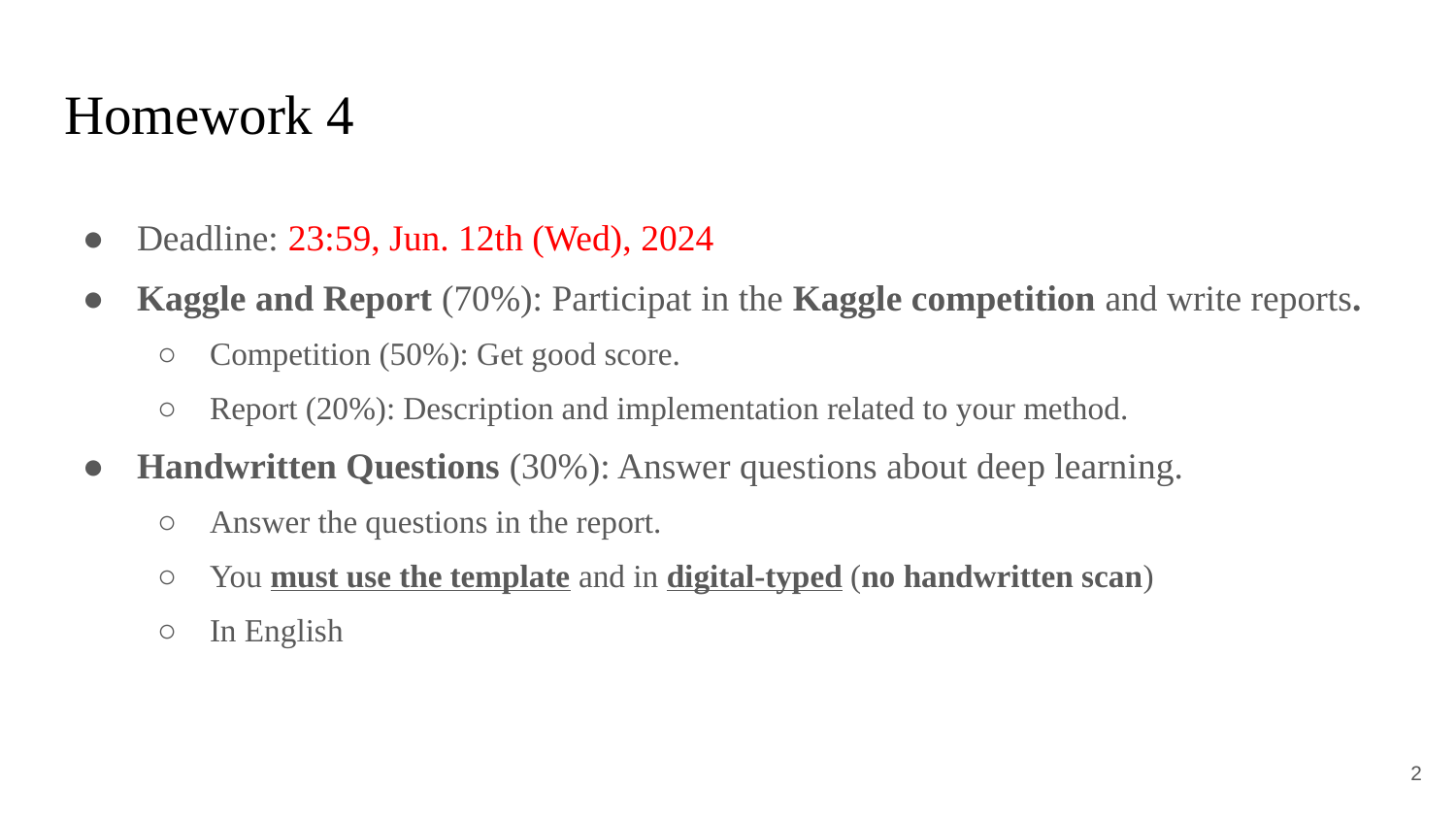

# Homework 4
Deadline: 23:59, Jun. 12th (Wed), 2024
Kaggle and Report (70%): Participat in the Kaggle competition and write reports.
Competition (50%): Get good score.
Report (20%): Description and implementation related to your method.
Handwritten Questions (30%): Answer questions about deep learning.
Answer the questions in the report.
You must use the template and in digital-typed (no handwritten scan)
In English
2